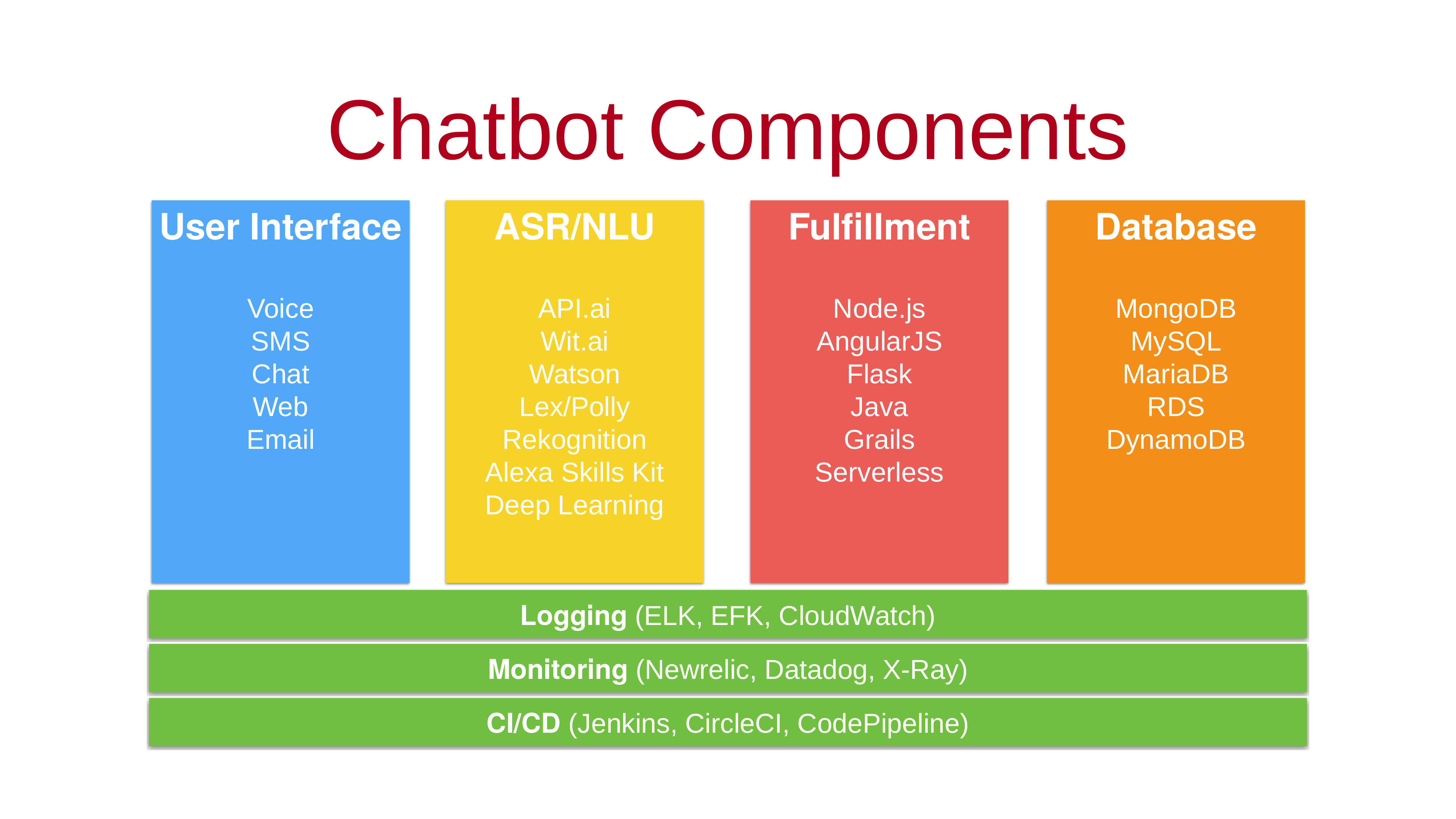

# Chatbot Components
User Interface

Voice
SMS
Chat
Web
Email
ASR/NLU

API.ai
Wit.ai
Watson
Lex/Polly
Rekognition
Alexa Skills Kit
Deep Learning
Fulfillment

Node.js
AngularJS
Flask
Java
Grails
Serverless
Database

MongoDB
MySQL
MariaDB
RDS
DynamoDB
Logging (ELK, EFK, CloudWatch)
Monitoring (Newrelic, Datadog, X-Ray)
CI/CD (Jenkins, CircleCI, CodePipeline)
6